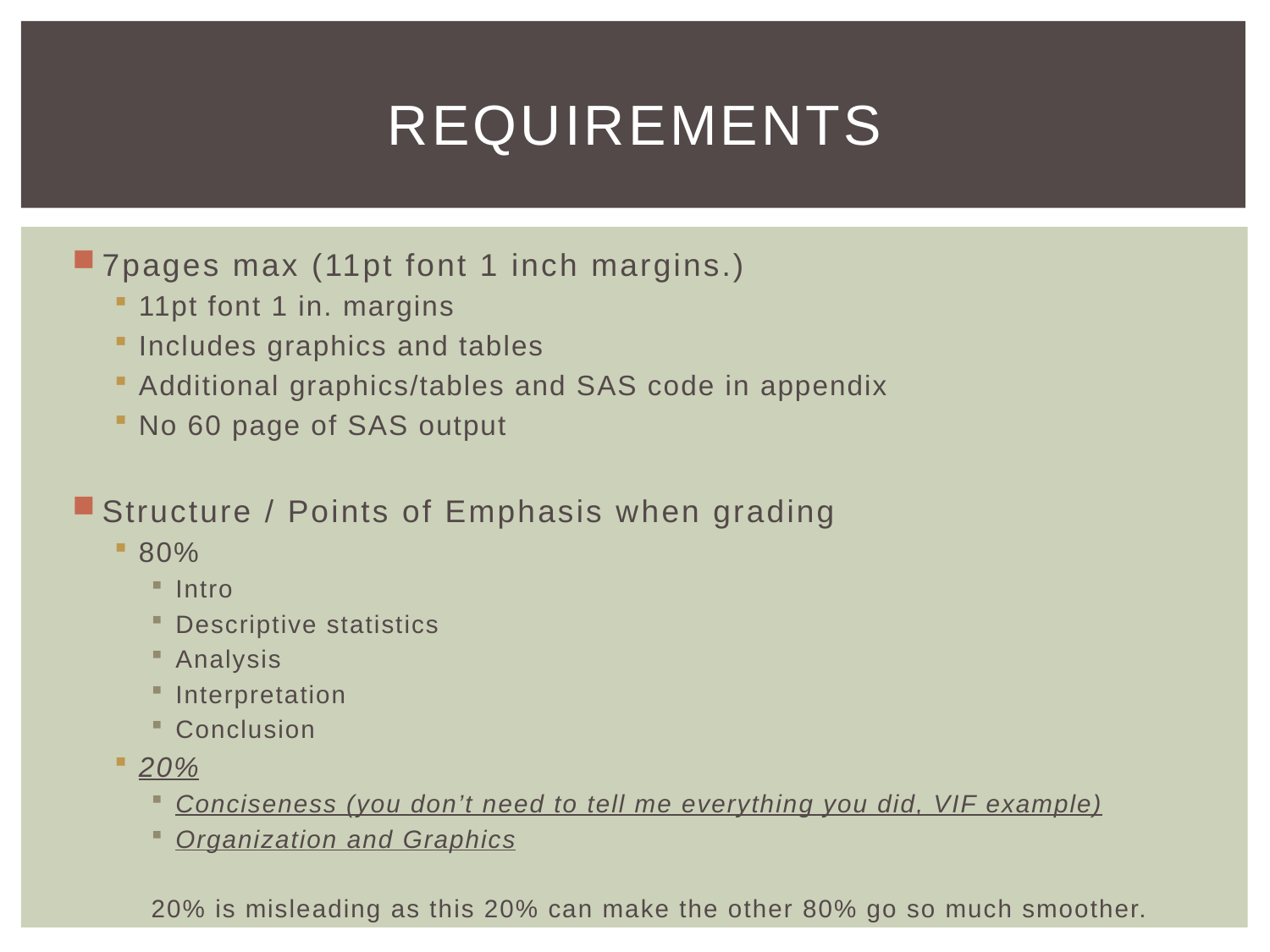

# Requirements
7pages max (11pt font 1 inch margins.)
11pt font 1 in. margins
Includes graphics and tables
Additional graphics/tables and SAS code in appendix
No 60 page of SAS output

Structure / Points of Emphasis when grading
80%
Intro
Descriptive statistics
Analysis
Interpretation
Conclusion
20%
Conciseness (you don’t need to tell me everything you did, VIF example)
Organization and Graphics

20% is misleading as this 20% can make the other 80% go so much smoother.